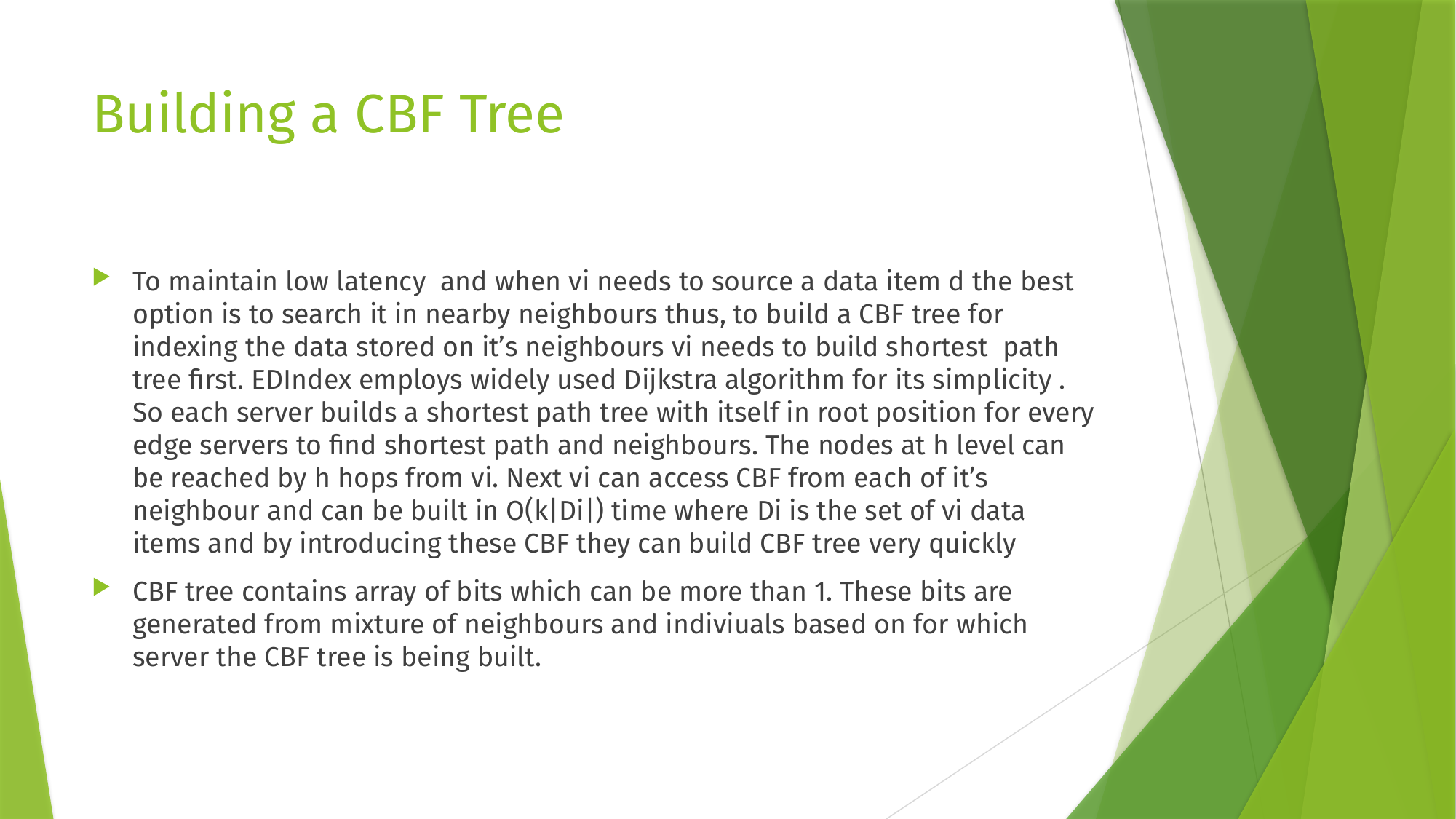

# Building a CBF Tree
To maintain low latency  and when vi needs to source a data item d the best option is to search it in nearby neighbours thus, to build a CBF tree for indexing the data stored on it’s neighbours vi needs to build shortest  path tree first. EDIndex employs widely used Dijkstra algorithm for its simplicity . So each server builds a shortest path tree with itself in root position for every edge servers to find shortest path and neighbours. The nodes at h level can be reached by h hops from vi. Next vi can access CBF from each of it’s neighbour and can be built in O(k|Di|) time where Di is the set of vi data items and by introducing these CBF they can build CBF tree very quickly
CBF tree contains array of bits which can be more than 1. These bits are generated from mixture of neighbours and indiviuals based on for which server the CBF tree is being built.